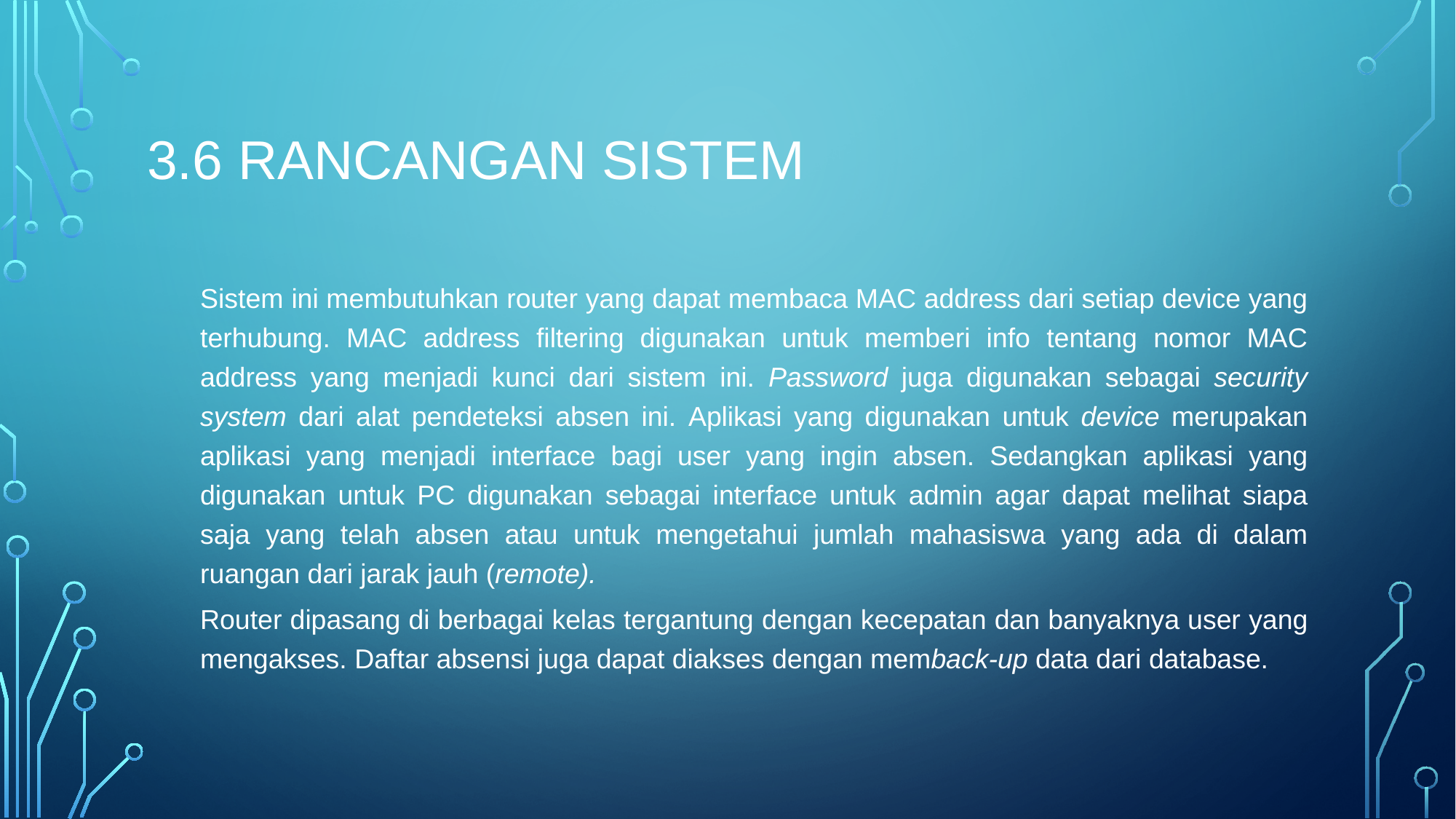

# 3.6 Rancangan Sistem
	Sistem ini membutuhkan router yang dapat membaca MAC address dari setiap device yang terhubung. MAC address filtering digunakan untuk memberi info tentang nomor MAC address yang menjadi kunci dari sistem ini. Password juga digunakan sebagai security system dari alat pendeteksi absen ini. Aplikasi yang digunakan untuk device merupakan aplikasi yang menjadi interface bagi user yang ingin absen. Sedangkan aplikasi yang digunakan untuk PC digunakan sebagai interface untuk admin agar dapat melihat siapa saja yang telah absen atau untuk mengetahui jumlah mahasiswa yang ada di dalam ruangan dari jarak jauh (remote).
	Router dipasang di berbagai kelas tergantung dengan kecepatan dan banyaknya user yang mengakses. Daftar absensi juga dapat diakses dengan memback-up data dari database.